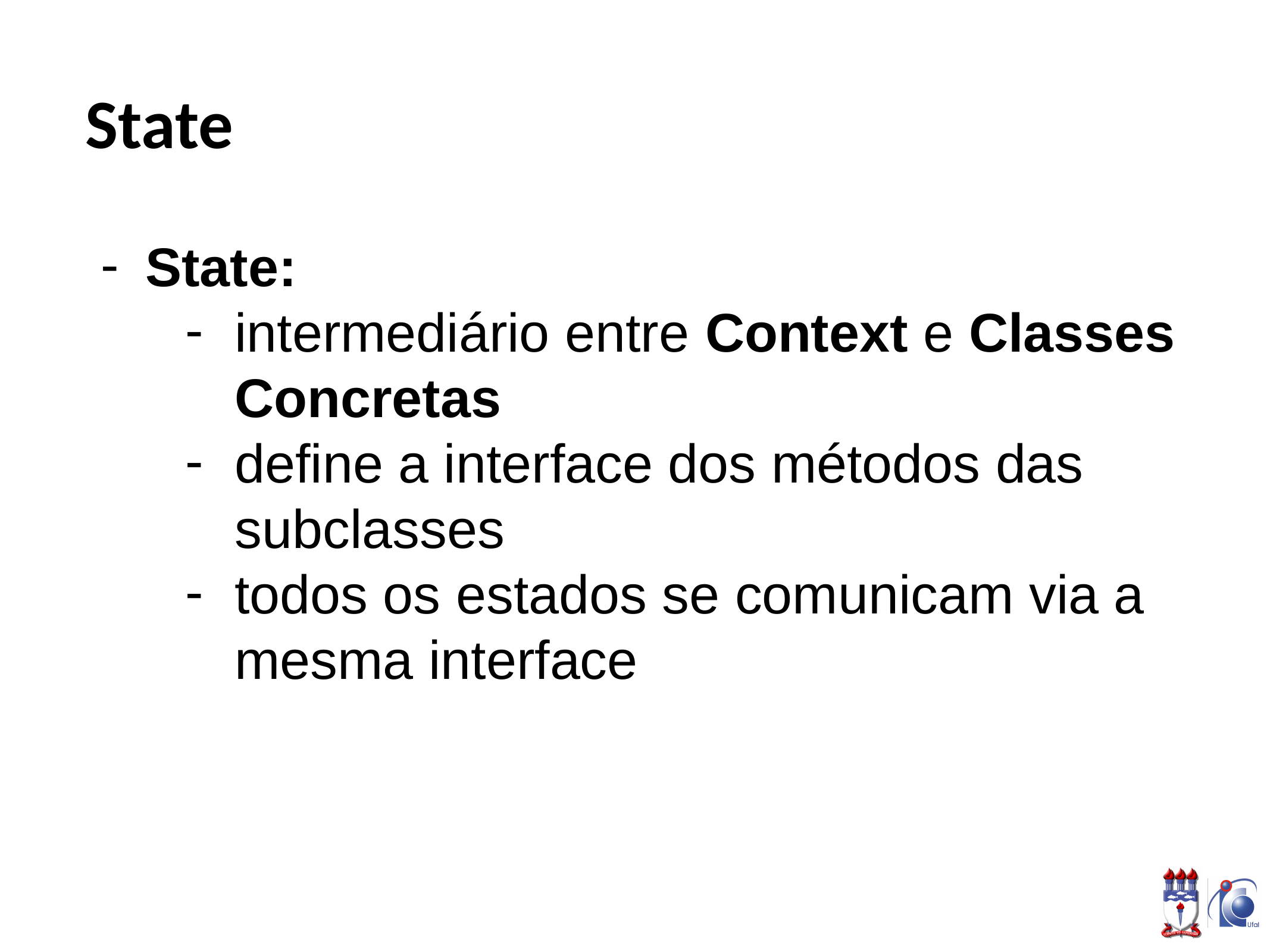

# State
State:
intermediário entre Context e Classes Concretas
define a interface dos métodos das subclasses
todos os estados se comunicam via a mesma interface